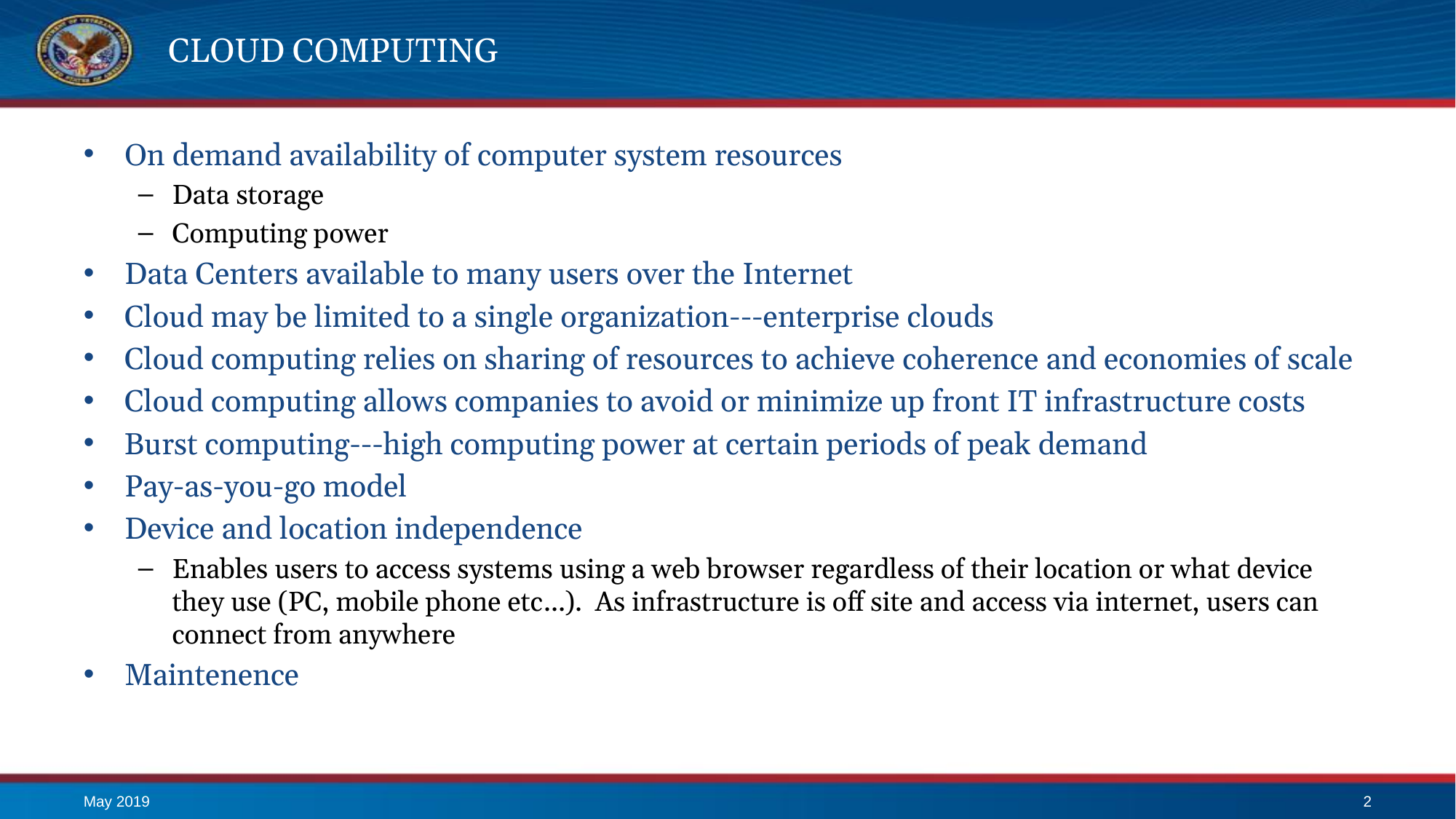

# Cloud computing
On demand availability of computer system resources
Data storage
Computing power
Data Centers available to many users over the Internet
Cloud may be limited to a single organization---enterprise clouds
Cloud computing relies on sharing of resources to achieve coherence and economies of scale
Cloud computing allows companies to avoid or minimize up front IT infrastructure costs
Burst computing---high computing power at certain periods of peak demand
Pay-as-you-go model
Device and location independence
Enables users to access systems using a web browser regardless of their location or what device they use (PC, mobile phone etc…).  As infrastructure is off site and access via internet, users can connect from anywhere
Maintenence

May 2019
2